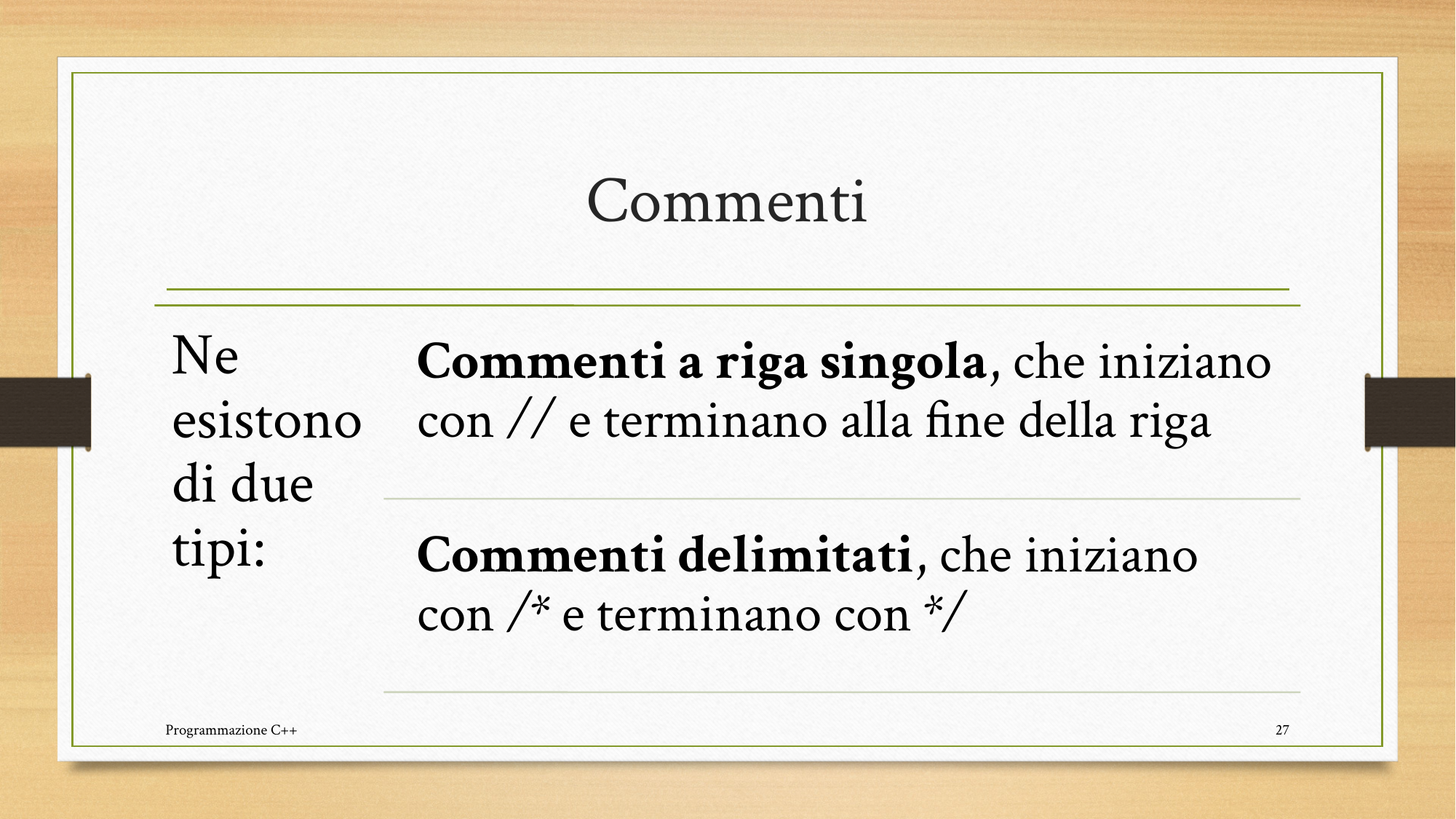

# Commenti
Ne esistono di due tipi:
Commenti a riga singola, che iniziano con // e terminano alla fine della riga
Commenti delimitati, che iniziano con /* e terminano con */
Programmazione C++
27